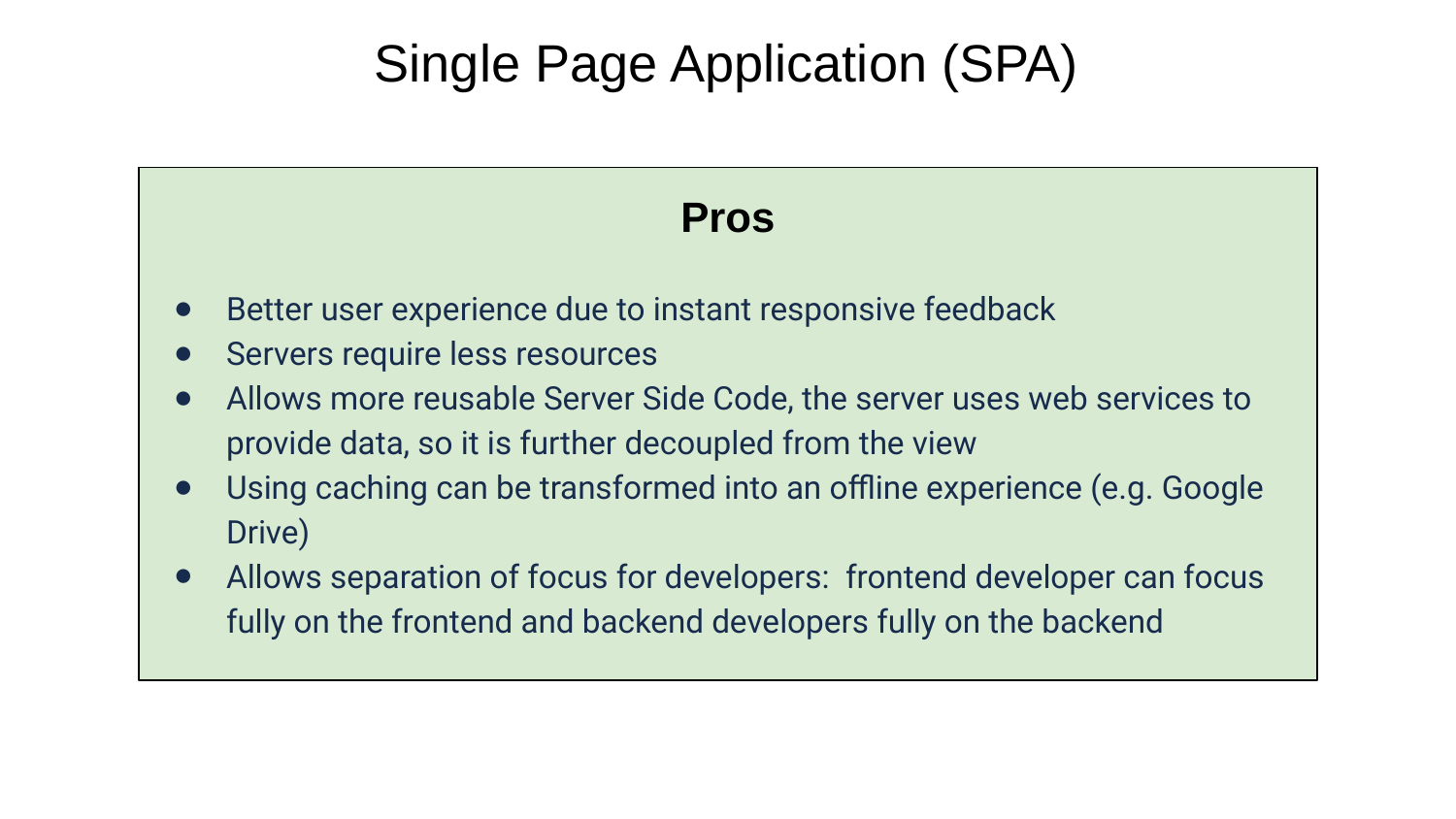

# Single Page Application (SPA)
Pros
Better user experience due to instant responsive feedback
Servers require less resources
Allows more reusable Server Side Code, the server uses web services to provide data, so it is further decoupled from the view
Using caching can be transformed into an offline experience (e.g. Google Drive)
Allows separation of focus for developers:  frontend developer can focus fully on the frontend and backend developers fully on the backend